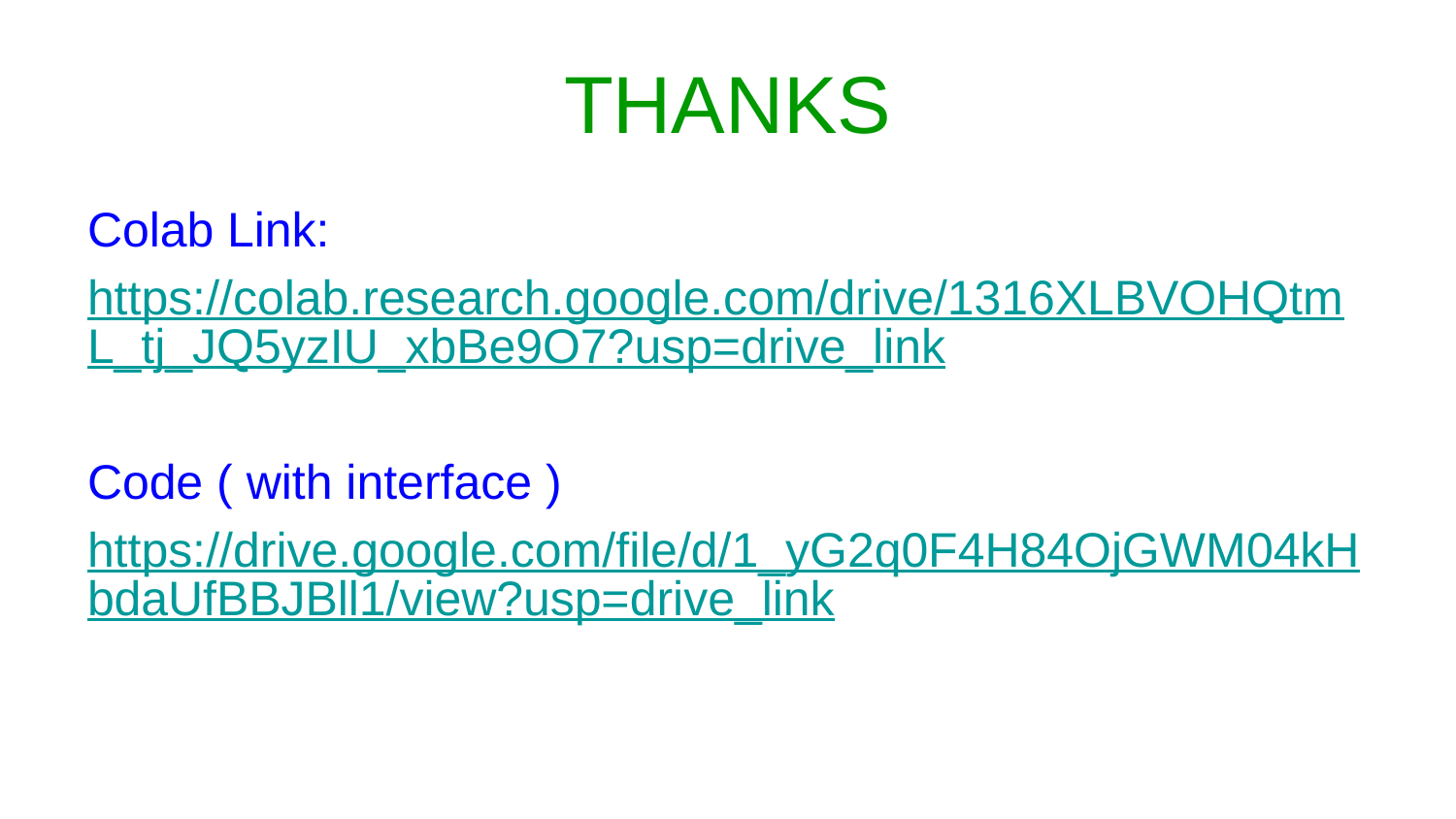

# THANKS
Colab Link:
https://colab.research.google.com/drive/1316XLBVOHQtmL_tj_JQ5yzIU_xbBe9O7?usp=drive_link

Code ( with interface )
https://drive.google.com/file/d/1_yG2q0F4H84OjGWM04kHbdaUfBBJBll1/view?usp=drive_link